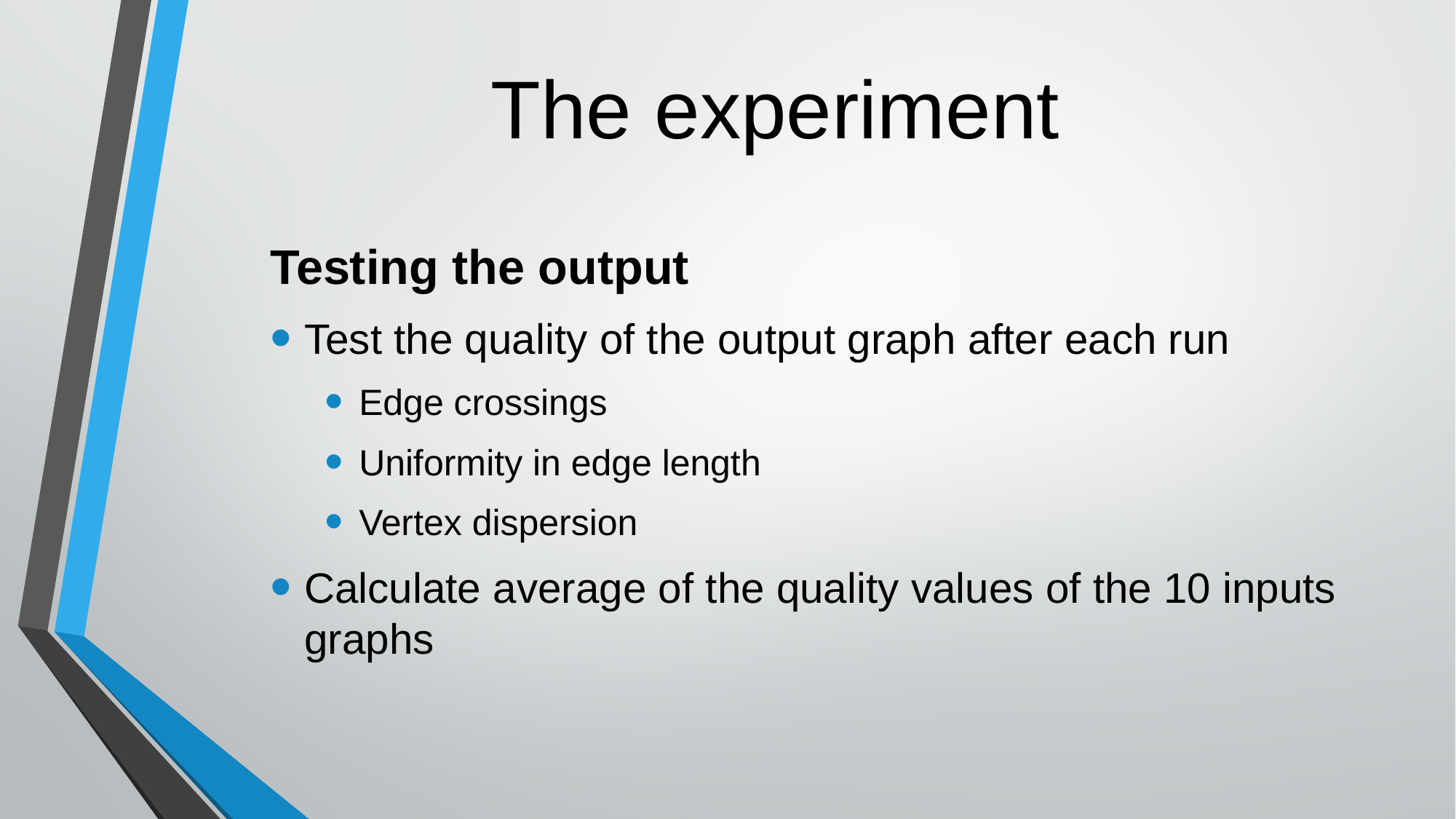

# The experiment
Testing the output
Test the quality of the output graph after each run
Edge crossings
Uniformity in edge length
Vertex dispersion
Calculate average of the quality values of the 10 inputs graphs